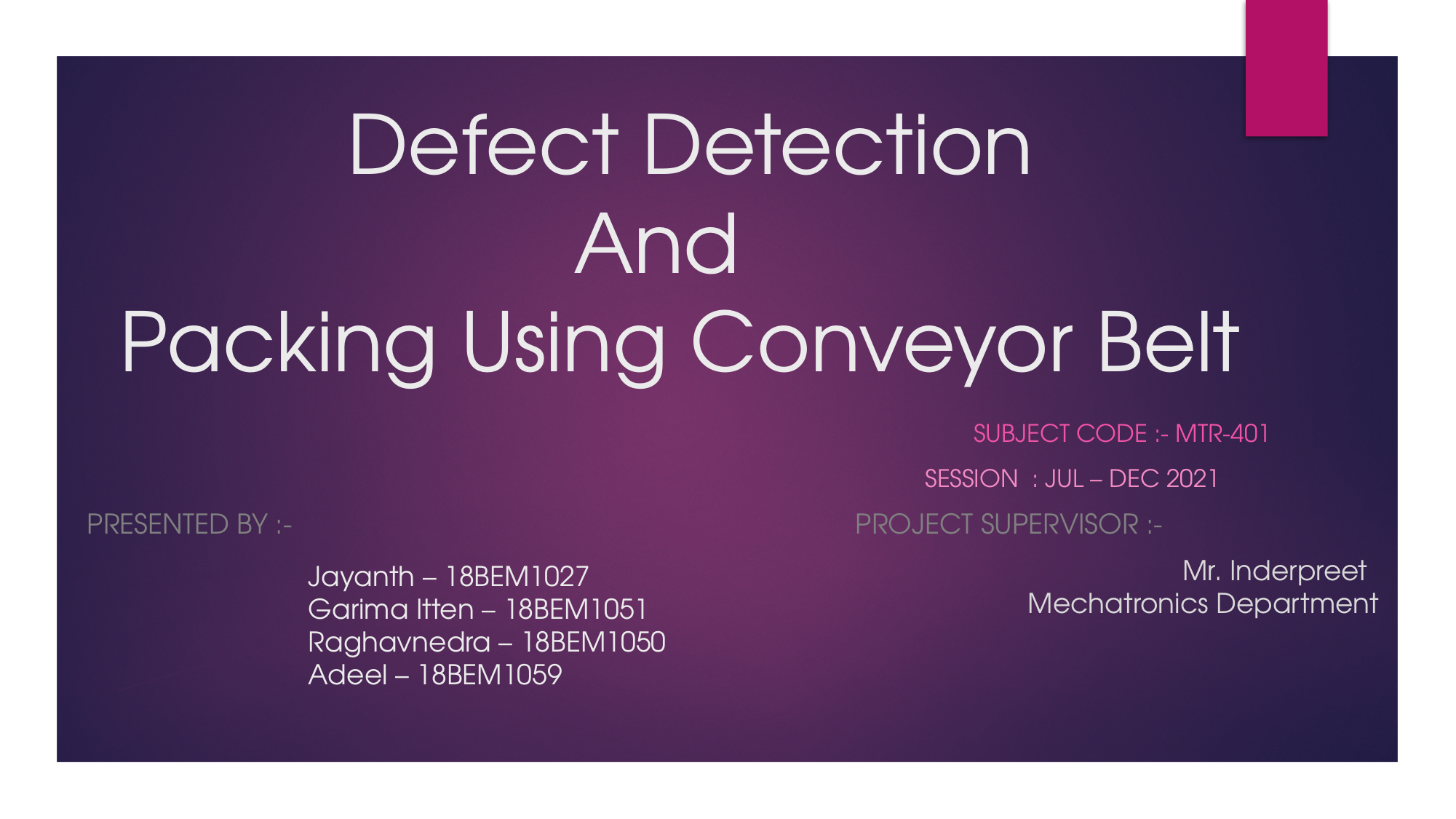

# Defect Detection And Packing Using Conveyor Belt
							  	  Subject Code :- MTR-401
							           Session  : Jul – Dec 2021
Presented By :-                                                                          Project Supervisor :-
	       Mr. Inderpreet
 Mechatronics Department
Jayanth – 18BEM1027
Garima Itten – 18BEM1051
Raghavnedra – 18BEM1050
Adeel – 18BEM1059